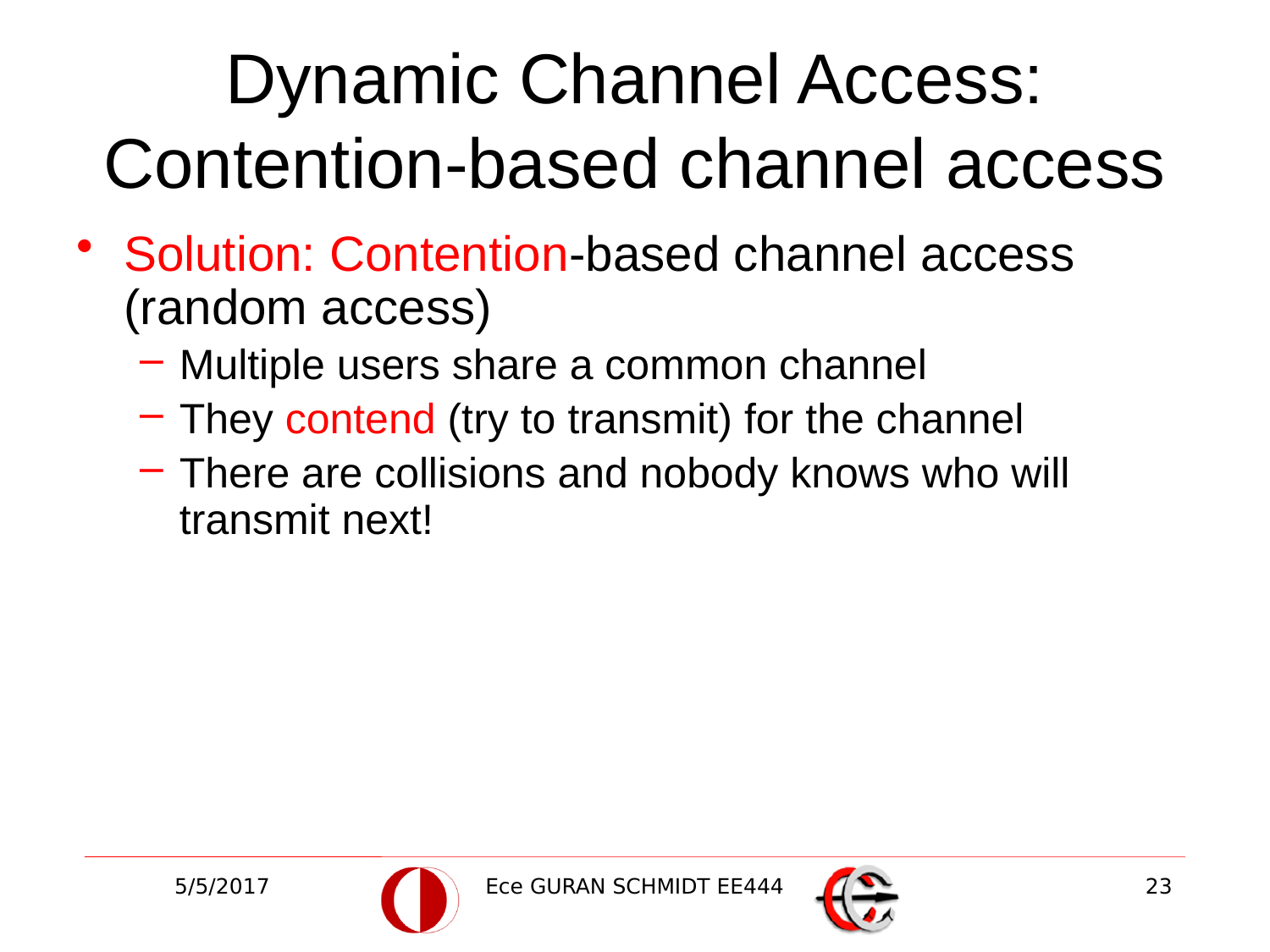

# Dynamic Channel Access: Contention-based channel access
Solution: Contention-based channel access (random access)
Multiple users share a common channel
They contend (try to transmit) for the channel
There are collisions and nobody knows who will transmit next!
5/5/2017
Ece GURAN SCHMIDT EE444
23